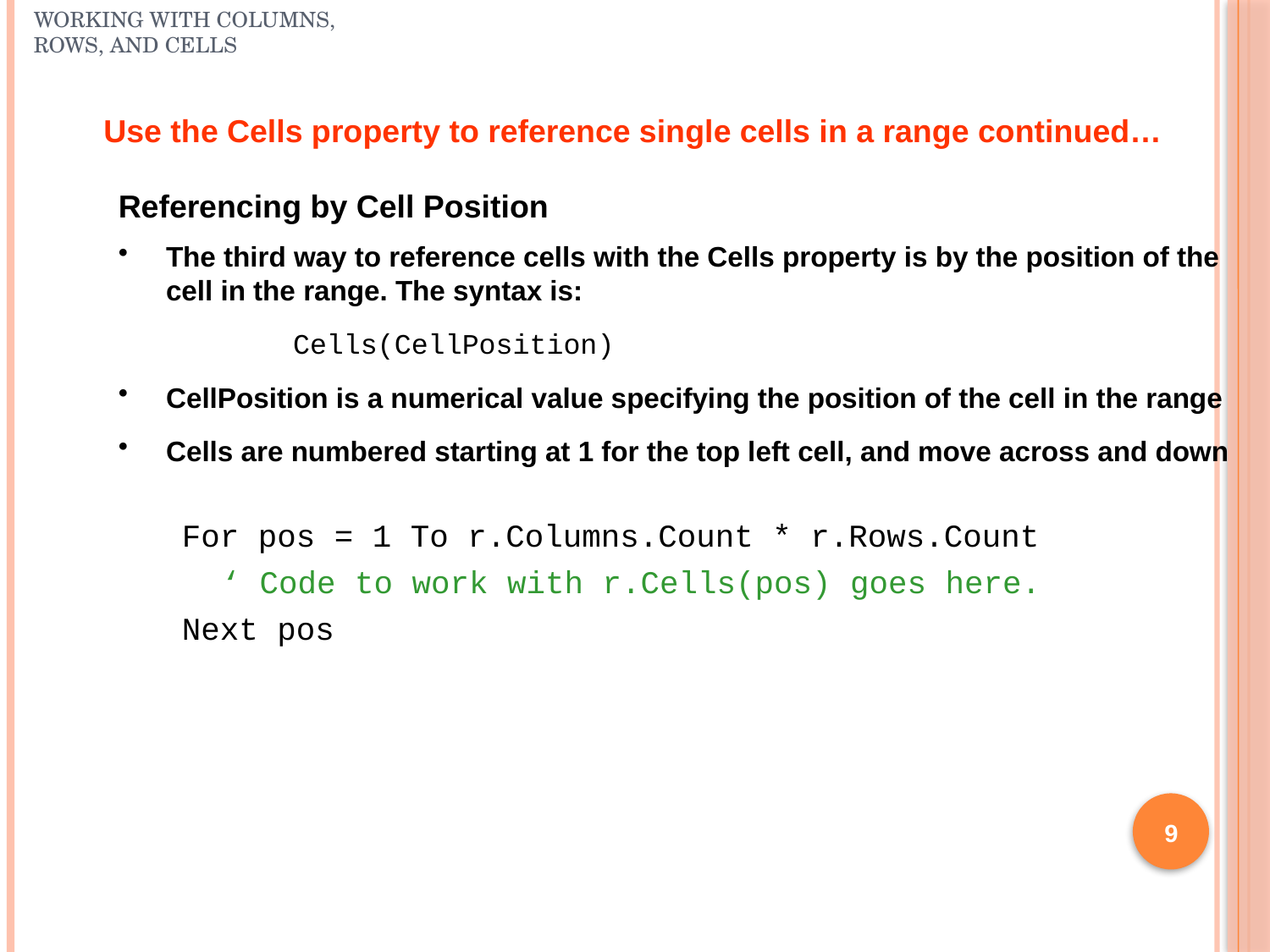

# Working with Columns, Rows, and Cells
Use the Cells property to reference single cells in a range continued…
Referencing by Cell Position
The third way to reference cells with the Cells property is by the position of the cell in the range. The syntax is:
		Cells(CellPosition)
CellPosition is a numerical value specifying the position of the cell in the range
Cells are numbered starting at 1 for the top left cell, and move across and down

For pos = 1 To r.Columns.Count * r.Rows.Count
	‘ Code to work with r.Cells(pos) goes here.
Next pos

9